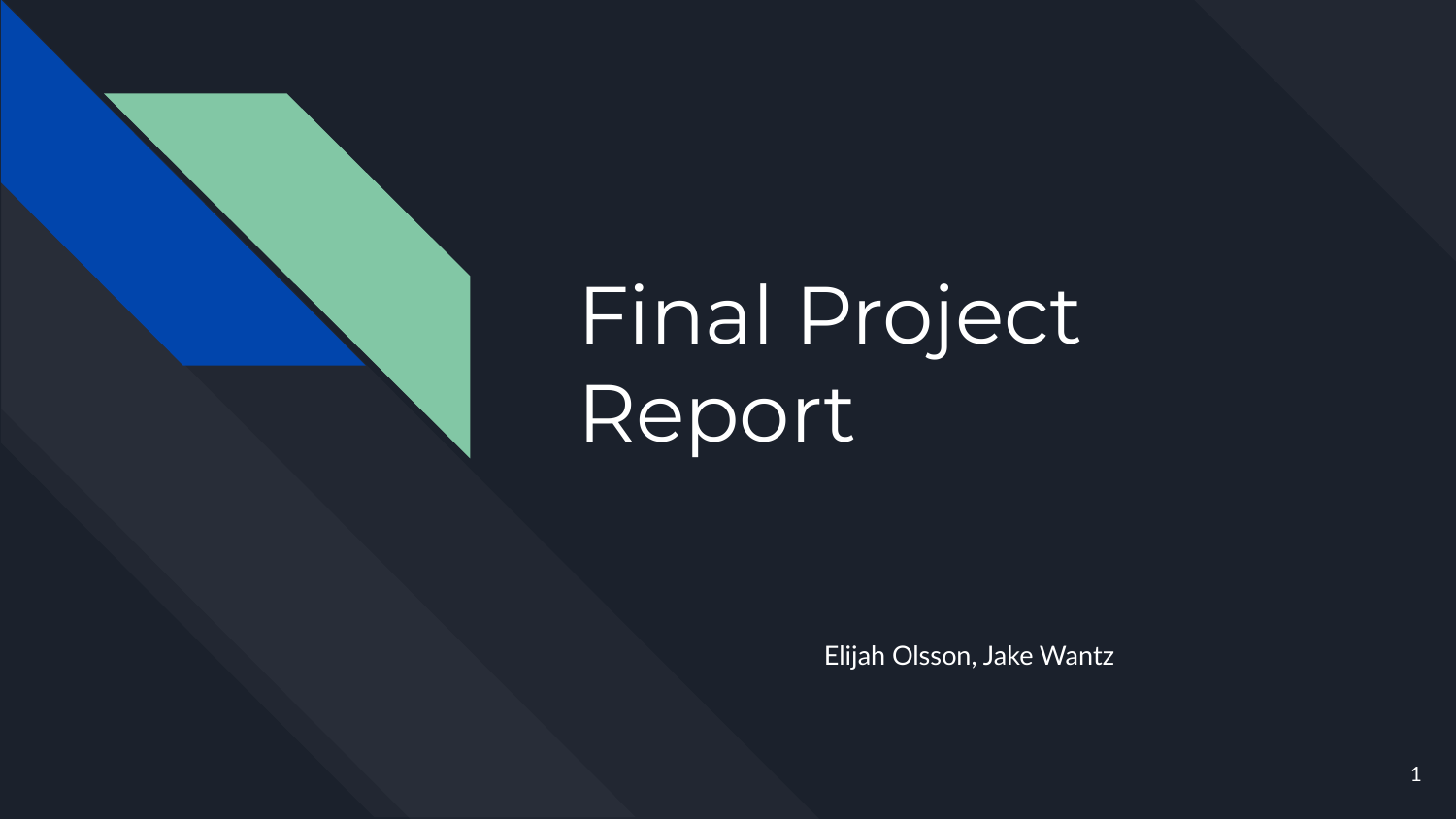

# Final Project Report
Elijah Olsson, Jake Wantz
1